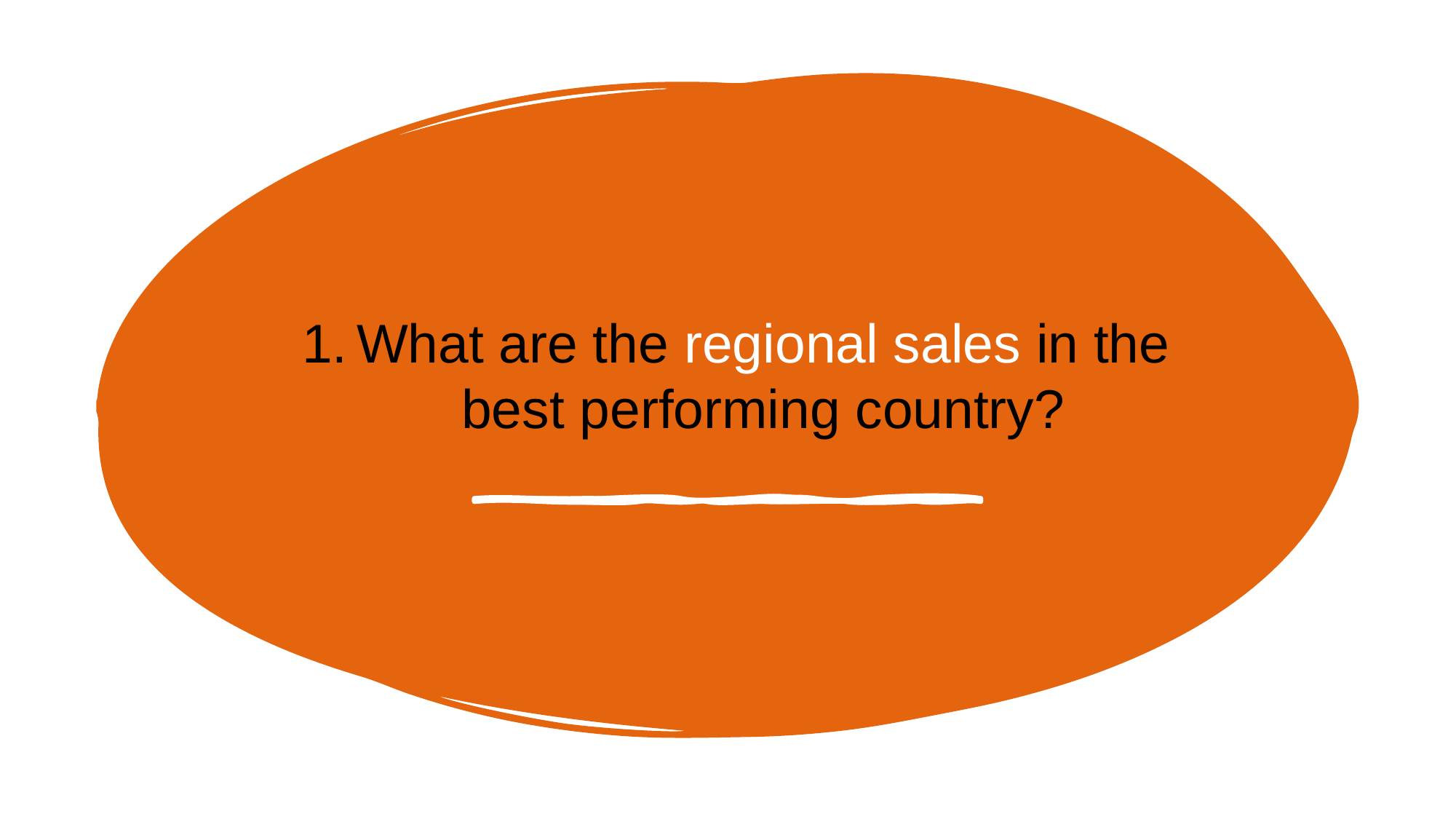

# What are the regional sales in the best performing country?